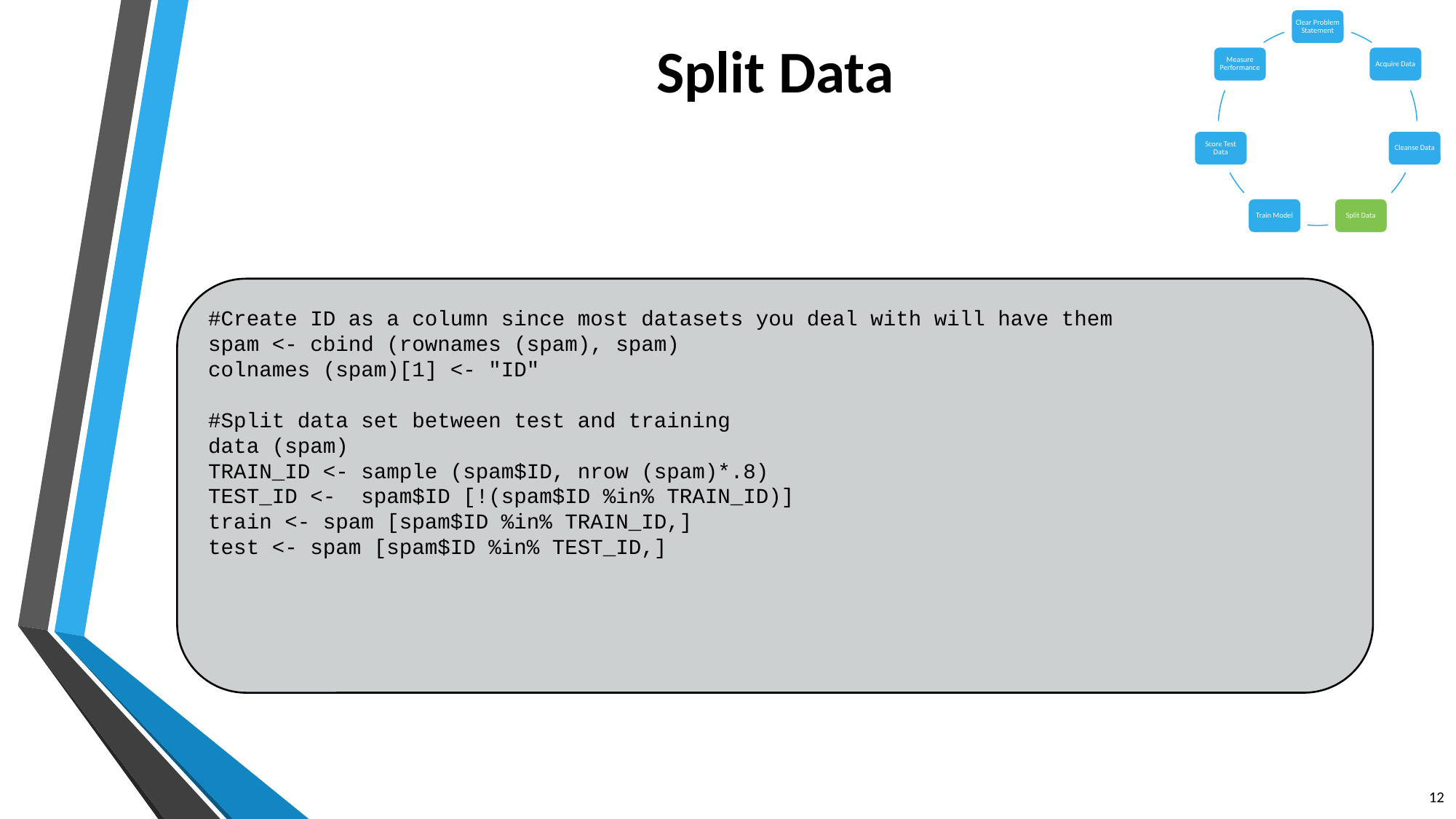

Clear Problem Statement

Measure Performance
Acquire Data

Score Test Data
Cleanse Data

Train Model
Split Data
Split Data
#Create ID as a column since most datasets you deal with will have them
spam <- cbind (rownames (spam), spam)
colnames (spam)[1] <- "ID"

#Split data set between test and training
data (spam)
TRAIN_ID <- sample (spam$ID, nrow (spam)*.8)
TEST_ID <-  spam$ID [!(spam$ID %in% TRAIN_ID)]
train <- spam [spam$ID %in% TRAIN_ID,]
test <- spam [spam$ID %in% TEST_ID,]
12